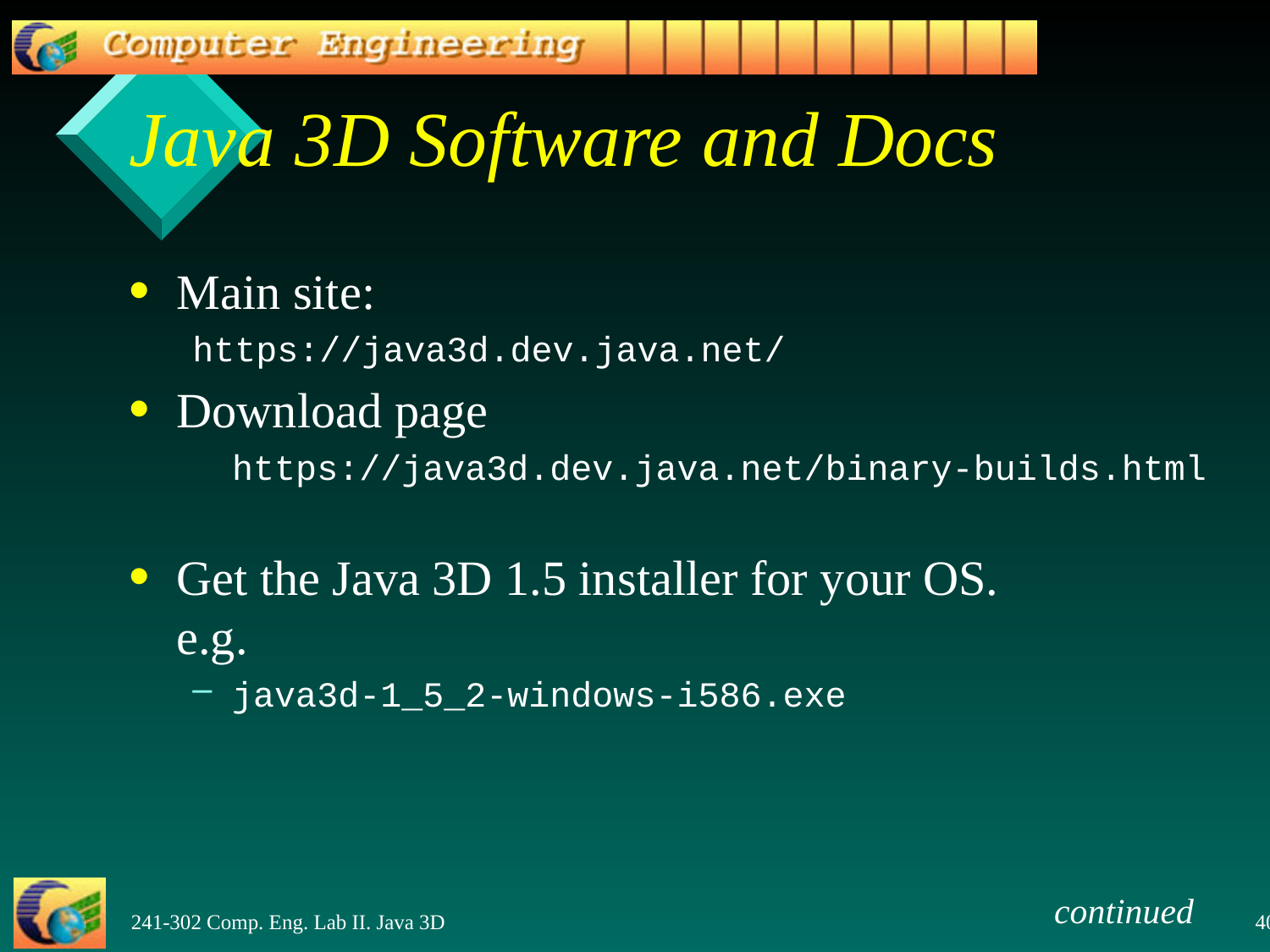

# Java 3D Software and Docs
Main site:
https://java3d.dev.java.net/
Download page
	https://java3d.dev.java.net/binary-builds.html

Get the Java 3D 1.5 installer for your OS.
e.g.
java3d-1_5_2-windows-i586.exe
continued